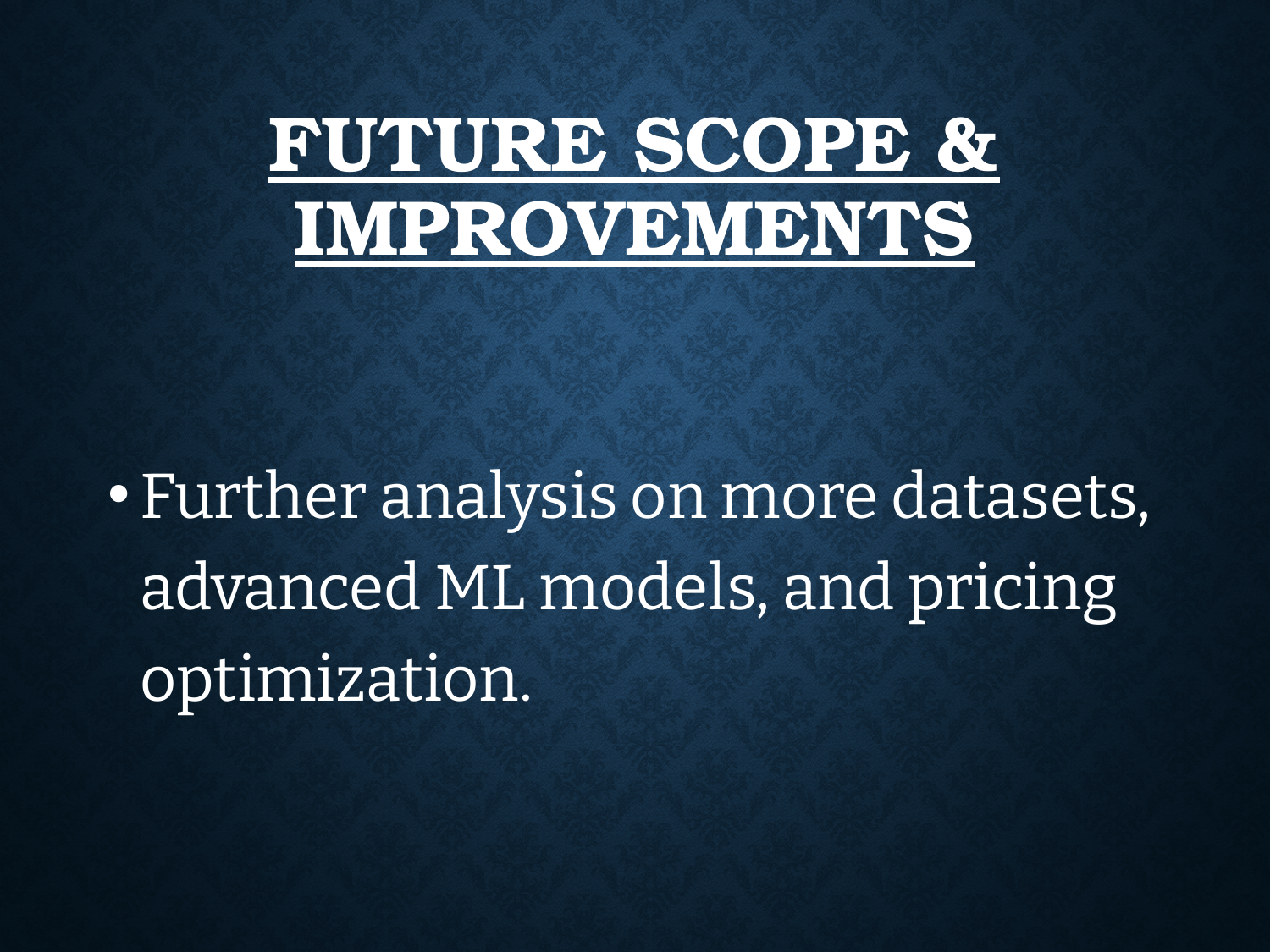

# Future Scope & Improvements
Further analysis on more datasets, advanced ML models, and pricing optimization.